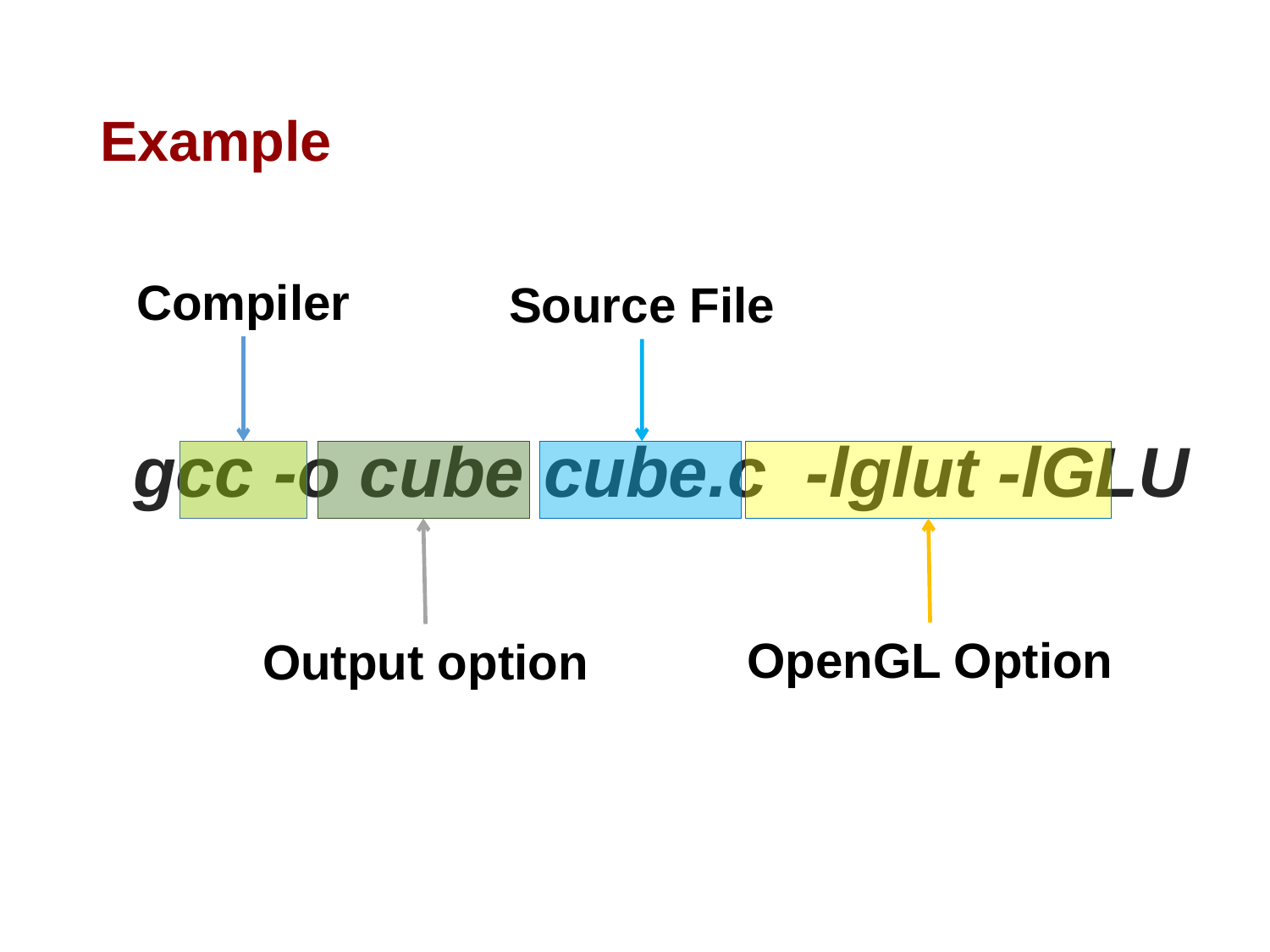

# Example
Compiler
Source File
gcc -o cube cube.c  -lglut -lGLU

OpenGL Option
Output option